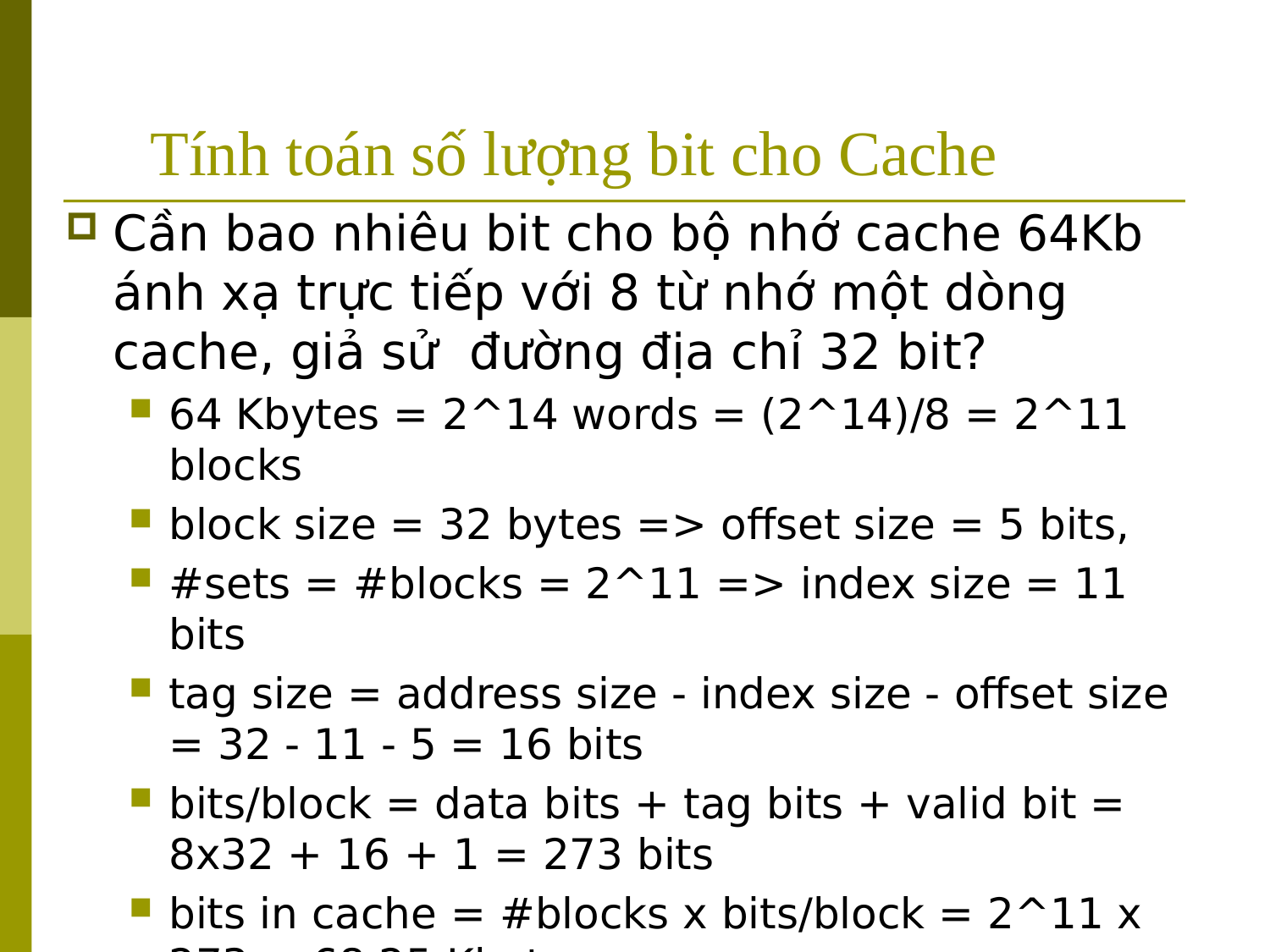

Tính toán số lượng bit cho Cache
Cần bao nhiêu bit cho bộ nhớ cache 64Kb ánh xạ trực tiếp với 8 từ nhớ một dòng cache, giả sử  đường địa chỉ 32 bit?
64 Kbytes = 2^14 words = (2^14)/8 = 2^11 blocks
block size = 32 bytes => offset size = 5 bits,
#sets = #blocks = 2^11 => index size = 11 bits
tag size = address size - index size - offset size = 32 - 11 - 5 = 16 bits
bits/block = data bits + tag bits + valid bit = 8x32 + 16 + 1 = 273 bits
bits in cache = #blocks x bits/block = 2^11 x 273 = 68.25 Kbytes
Tăng kích thước khối => giảm số bit trong bộ đệm